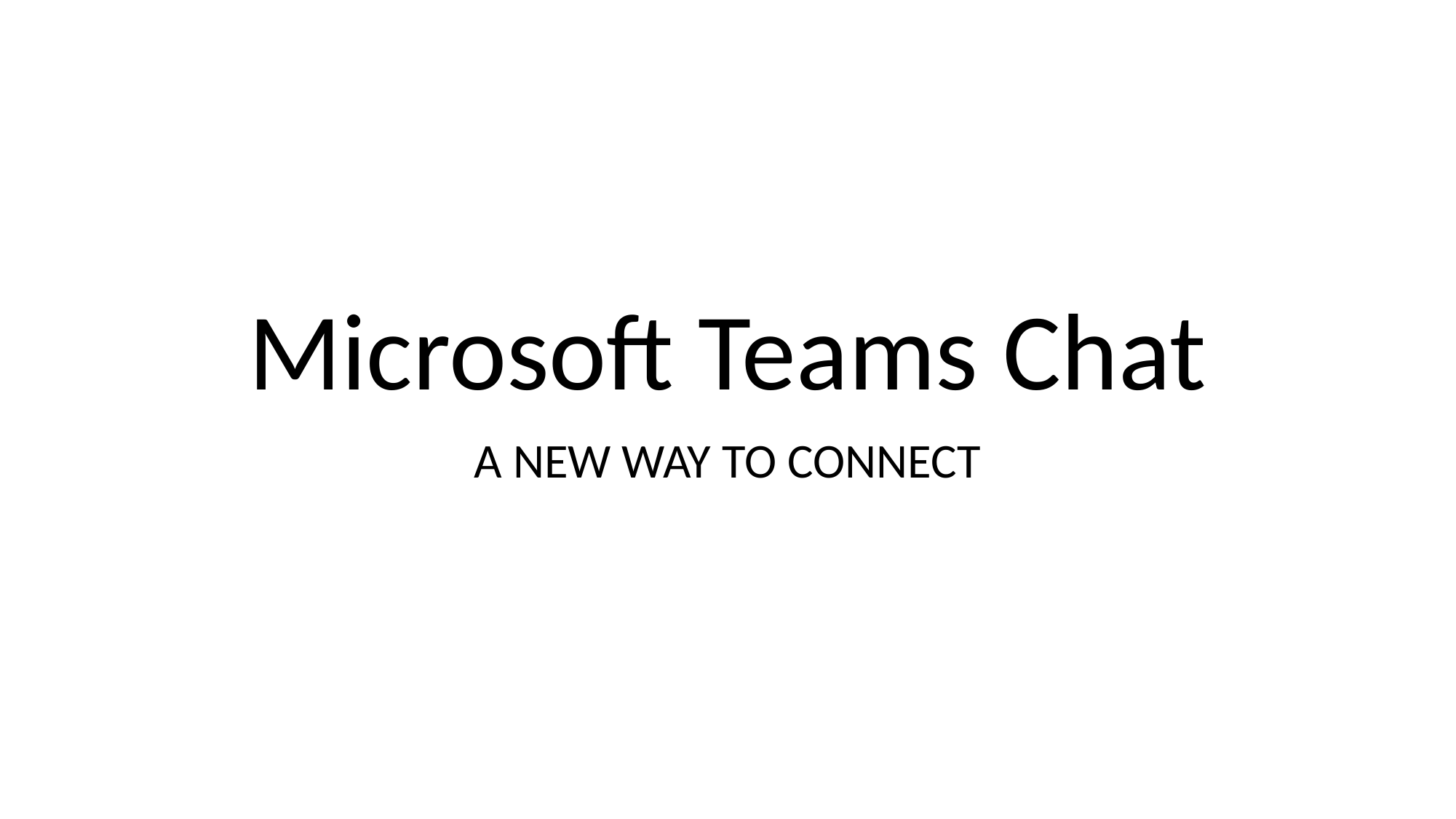

# Microsoft Teams Chat
A NEW WAY TO CONNECT